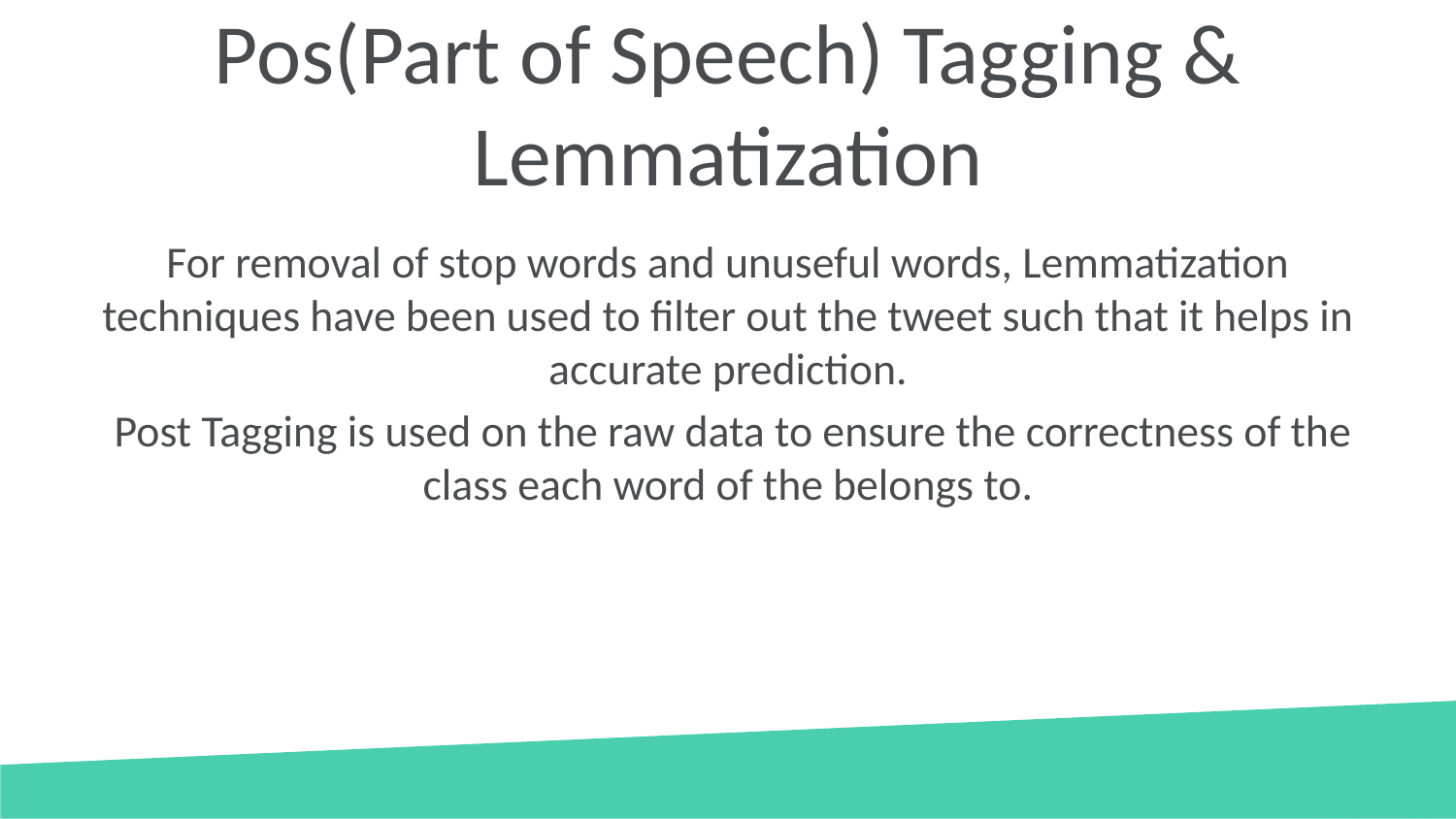

# Pos(Part of Speech) Tagging & Lemmatization
For removal of stop words and unuseful words, Lemmatization techniques have been used to filter out the tweet such that it helps in accurate prediction.
 Post Tagging is used on the raw data to ensure the correctness of the class each word of the belongs to.